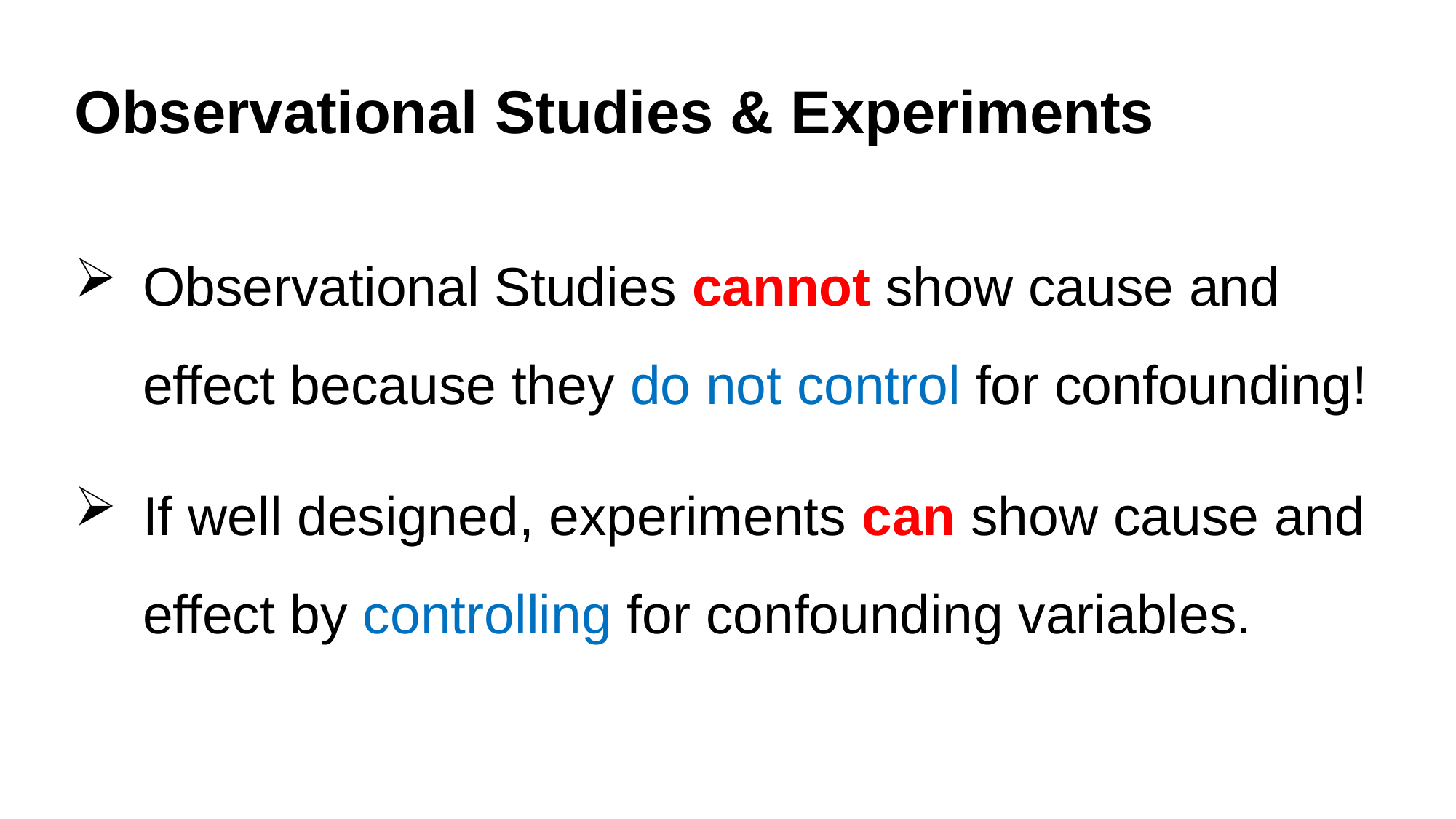

Observational Studies & Experiments

Observational Studies cannot show cause and effect because they do not control for confounding!

If well designed, experiments can show cause and effect by controlling for confounding variables.